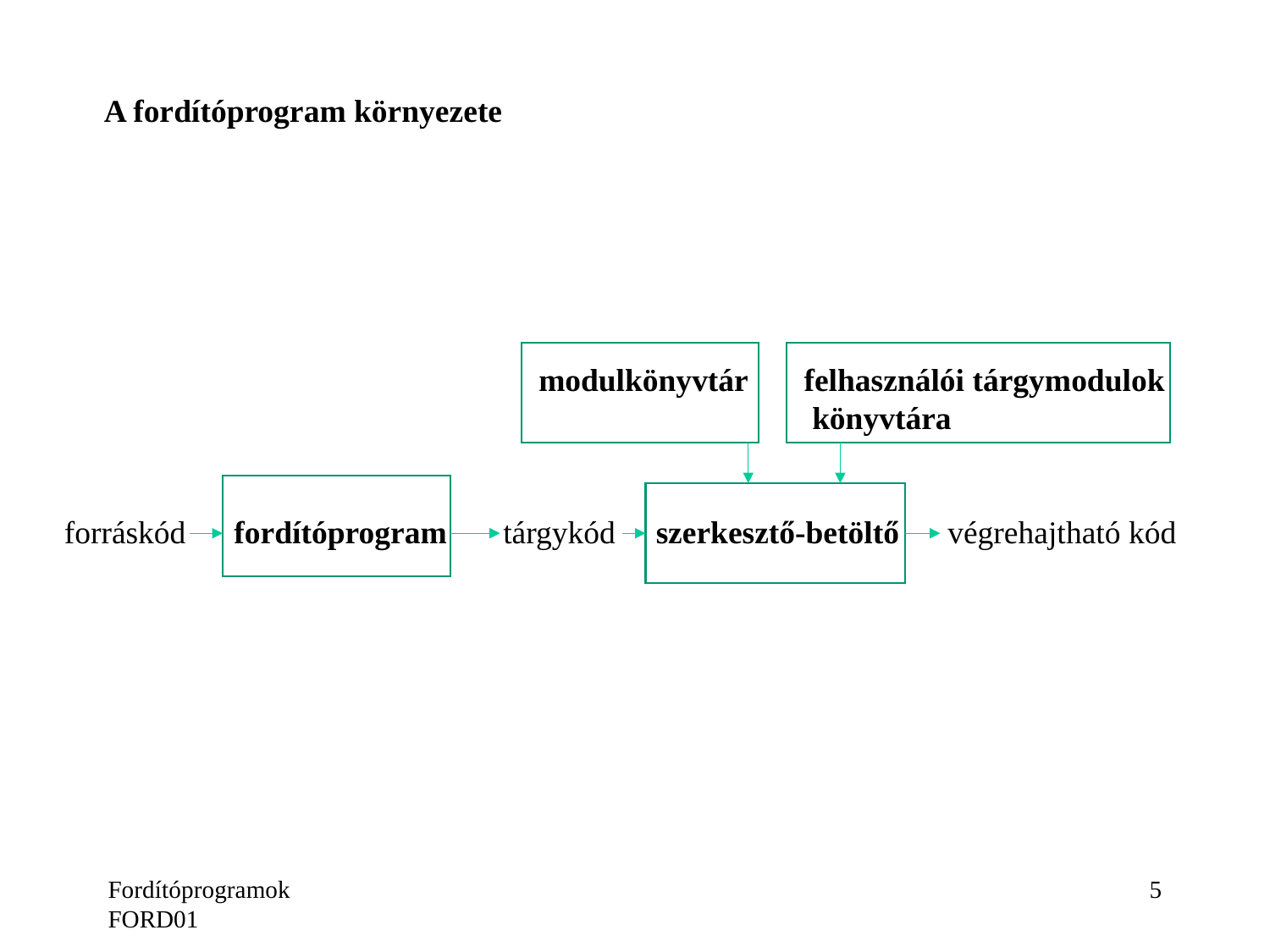

A fordítóprogram környezete

                                                           modulkönyvtár       felhasználói tárgymodulok
                                                                                             könyvtára

forráskód      fordítóprogram       tárgykód     szerkesztő-betöltő      végrehajtható kód

Fordítóprogramok FORD01
5